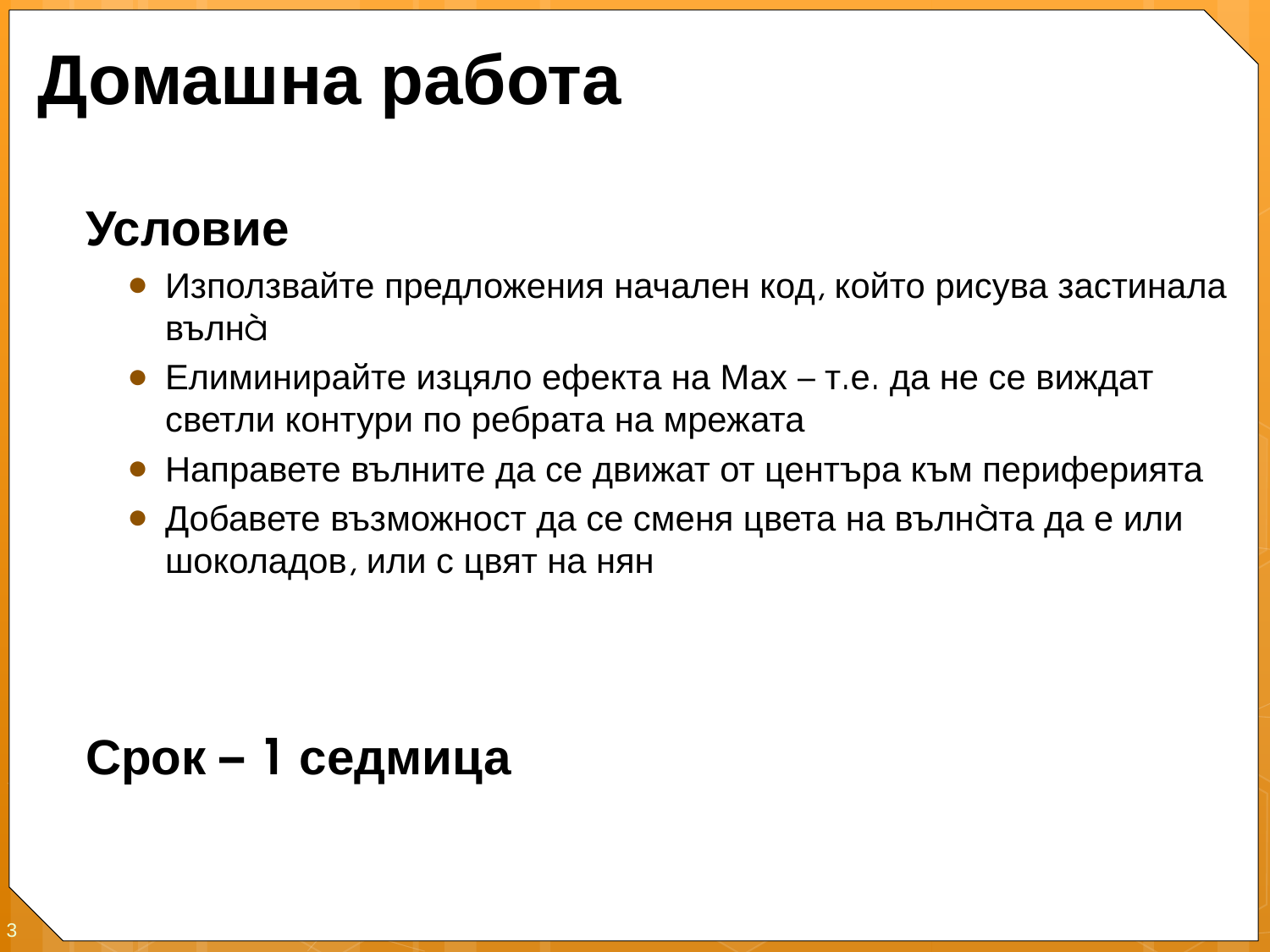

# Домашна работа
Условие
Използвайте предложения начален код, който рисува застинала вълнà
Елиминирайте изцяло ефекта на Мах – т.е. да не се виждат светли контури по ребрата на мрежата
Направете вълните да се движат от центъра към периферията
Добавете възможност да се сменя цвета на вълнàта да е или шоколадов, или с цвят на нян

Срок – 1 седмица